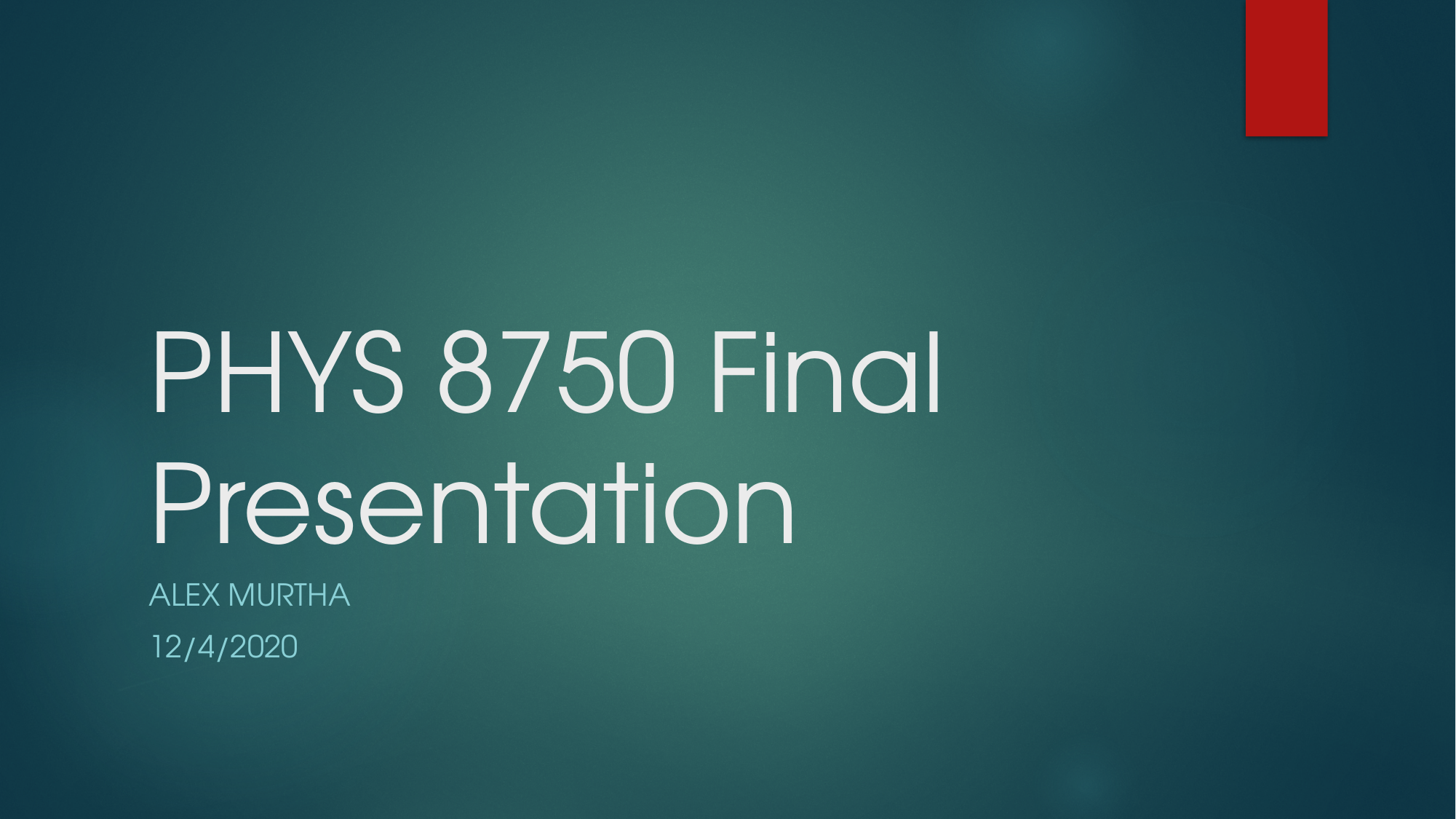

# PHYS 8750 Final Presentation
Alex Murtha
12/4/2020